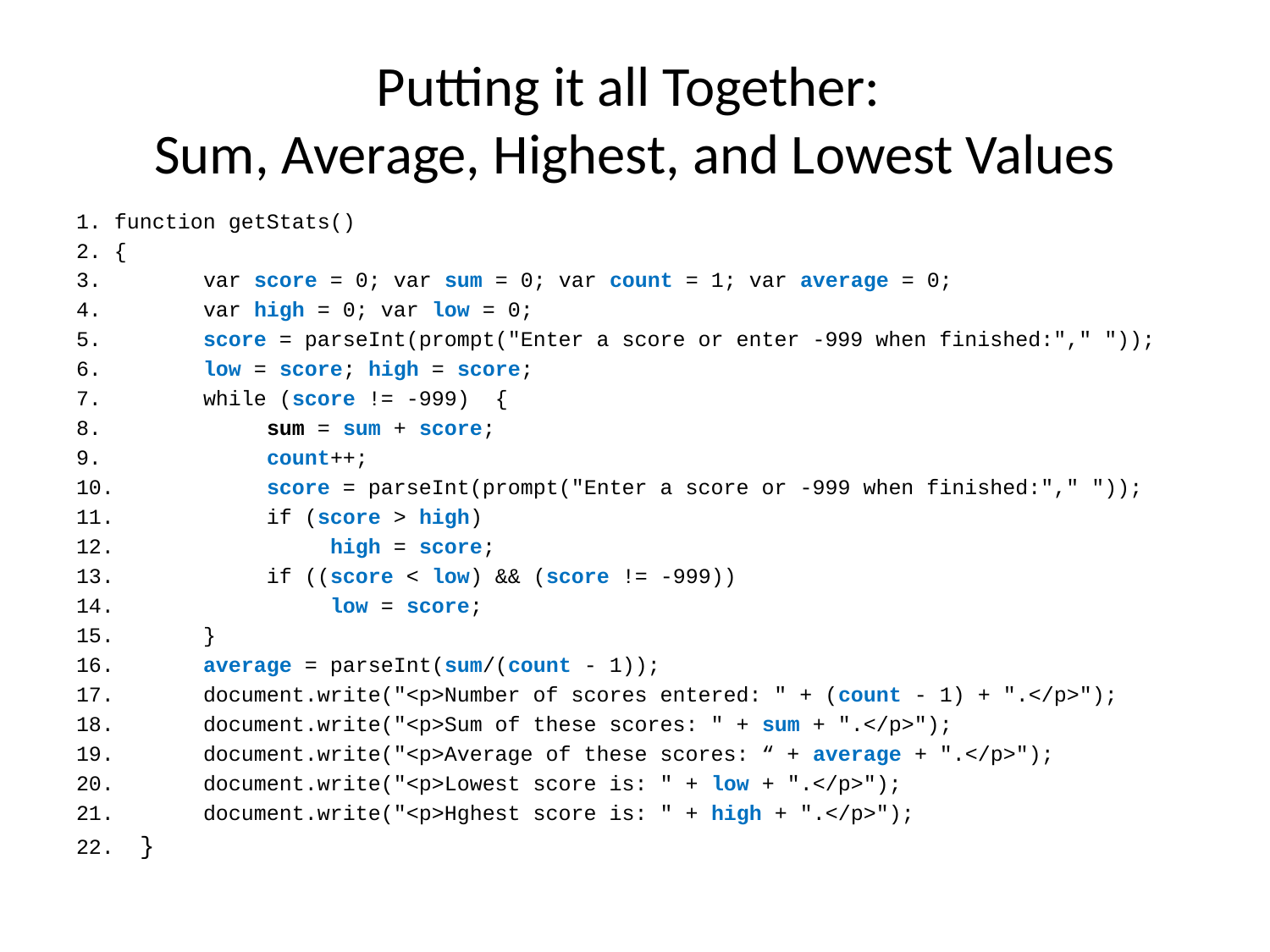

# Putting it all Together: Sum, Average, Highest, and Lowest Values
1. function getStats()
2. {
3.	var score = 0; var sum = 0; var count = 1; var average = 0;
4.	var high = 0; var low = 0;
5.	score = parseInt(prompt("Enter a score or enter -999 when finished:"," "));
6.	low = score; high = score;
7.	while (score != -999)  {
8.	     sum = sum + score;
9.	     count++;
10.	     score = parseInt(prompt("Enter a score or -999 when finished:"," "));
11.	     if (score > high)
12.		high = score;
13.	     if ((score < low) && (score != -999))
14.		low = score;
15.	}
16.	average = parseInt(sum/(count - 1));
17.	document.write("<p>Number of scores entered: " + (count - 1) + ".</p>");
18.	document.write("<p>Sum of these scores: " + sum + ".</p>");
19.	document.write("<p>Average of these scores: “ + average + ".</p>");
20.	document.write("<p>Lowest score is: " + low + ".</p>");
21.	document.write("<p>Hghest score is: " + high + ".</p>");
22.  }